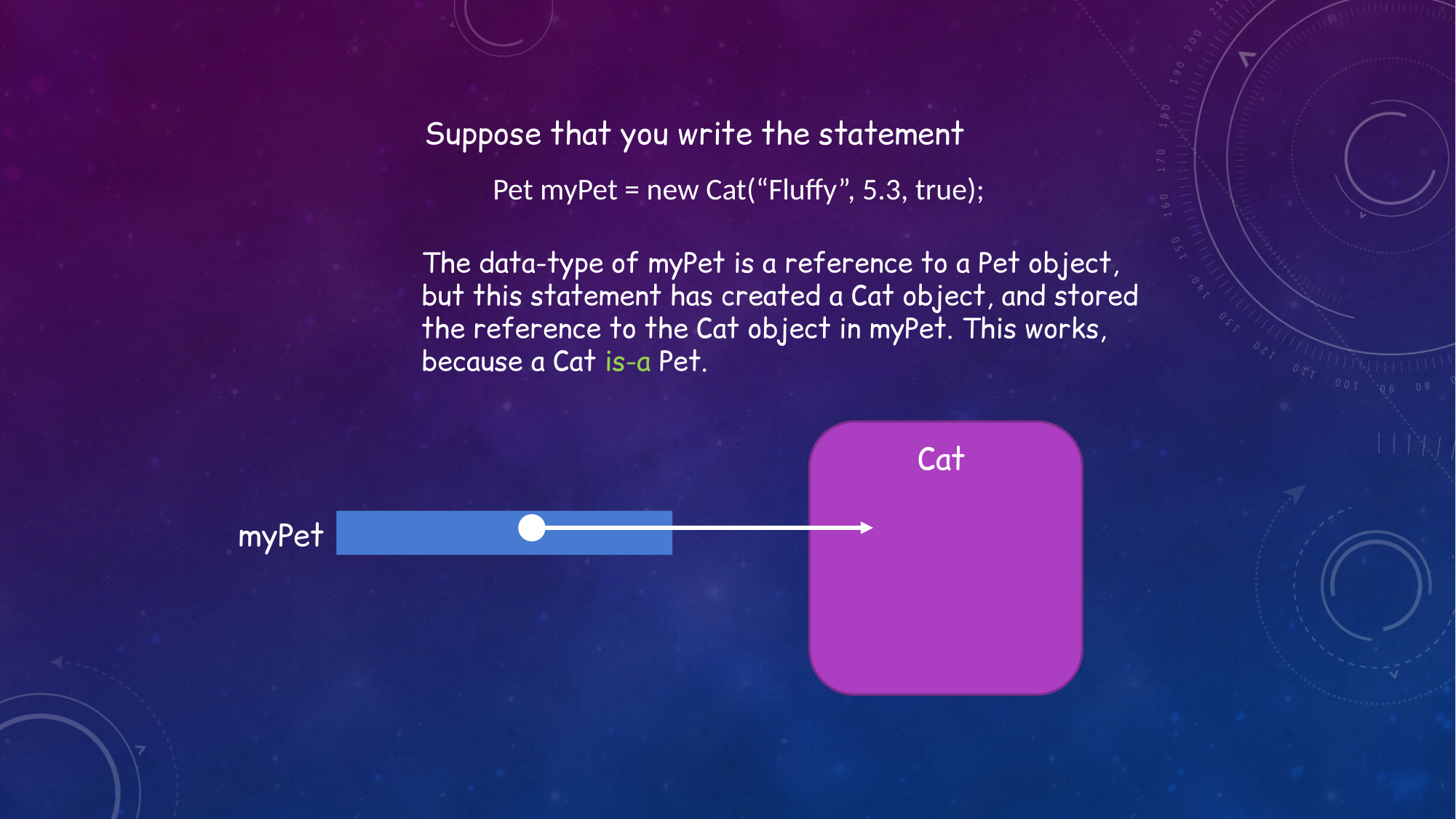

Suppose that you write the statement
Pet myPet = new Cat(“Fluffy”, 5.3, true);
The data-type of myPet is a reference to a Pet object,
but this statement has created a Cat object, and stored
the reference to the Cat object in myPet. This works,
because a Cat is-a Pet.

Cat
myPet